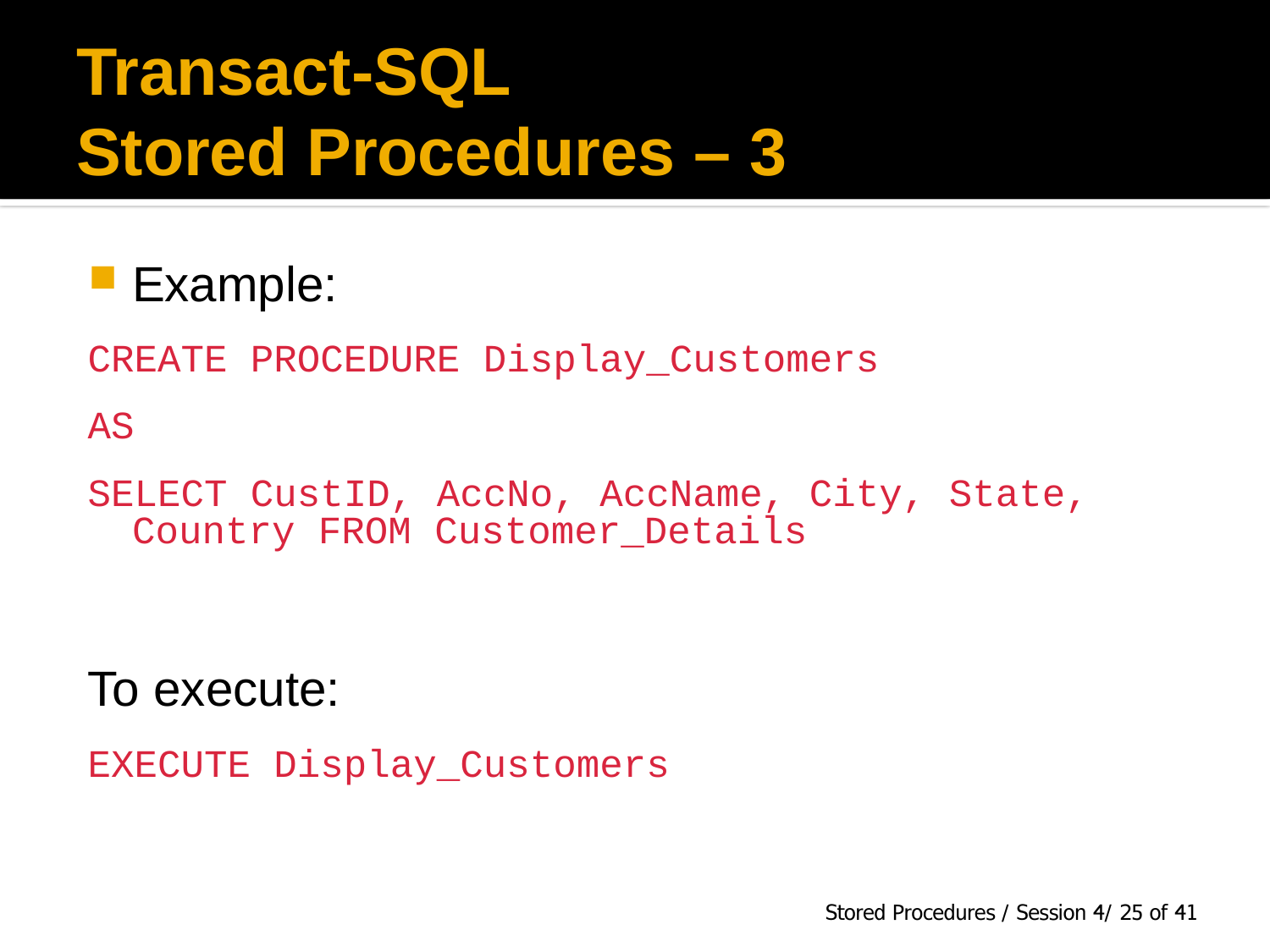

# Transact-SQL Stored Procedures – 3
Example:
CREATE PROCEDURE Display_Customers
AS
SELECT CustID, AccNo, AccName, City, State, Country FROM Customer_Details

To execute:
EXECUTE Display_Customers